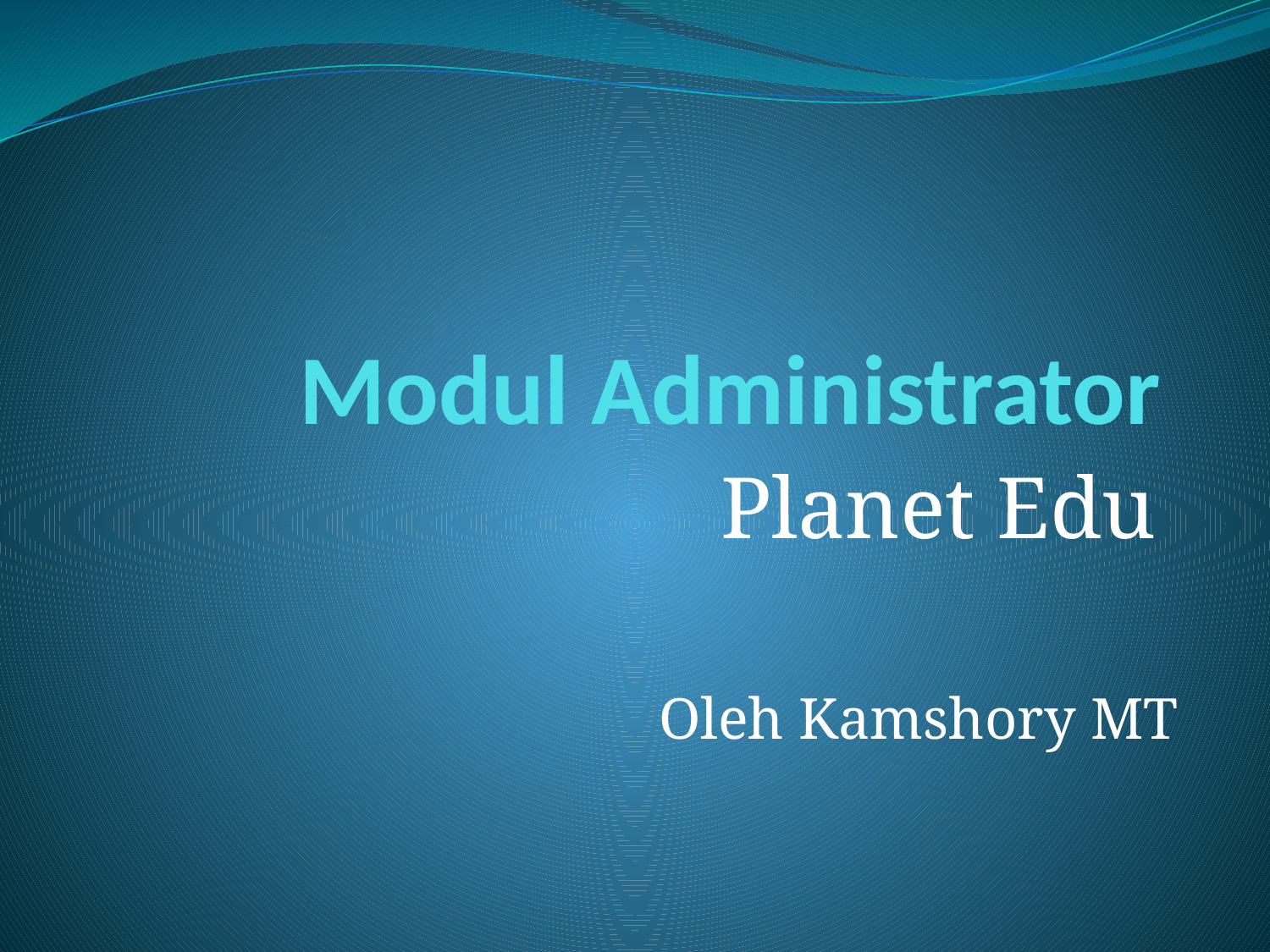

# Modul Administrator
Planet Edu
Oleh Kamshory MT